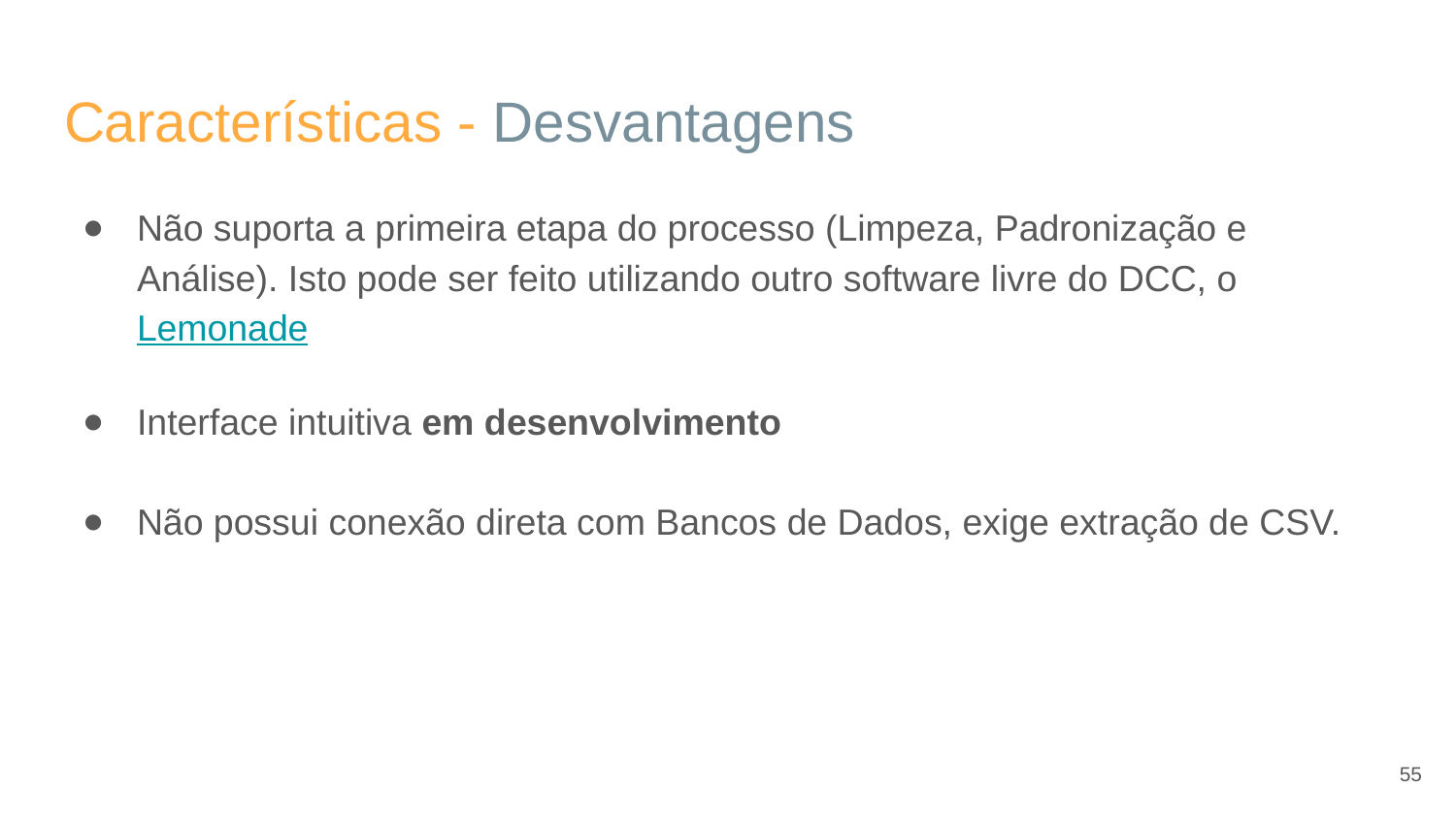

# Características - Desvantagens
Não suporta a primeira etapa do processo (Limpeza, Padronização e Análise). Isto pode ser feito utilizando outro software livre do DCC, o Lemonade
Interface intuitiva em desenvolvimento
Não possui conexão direta com Bancos de Dados, exige extração de CSV.
55